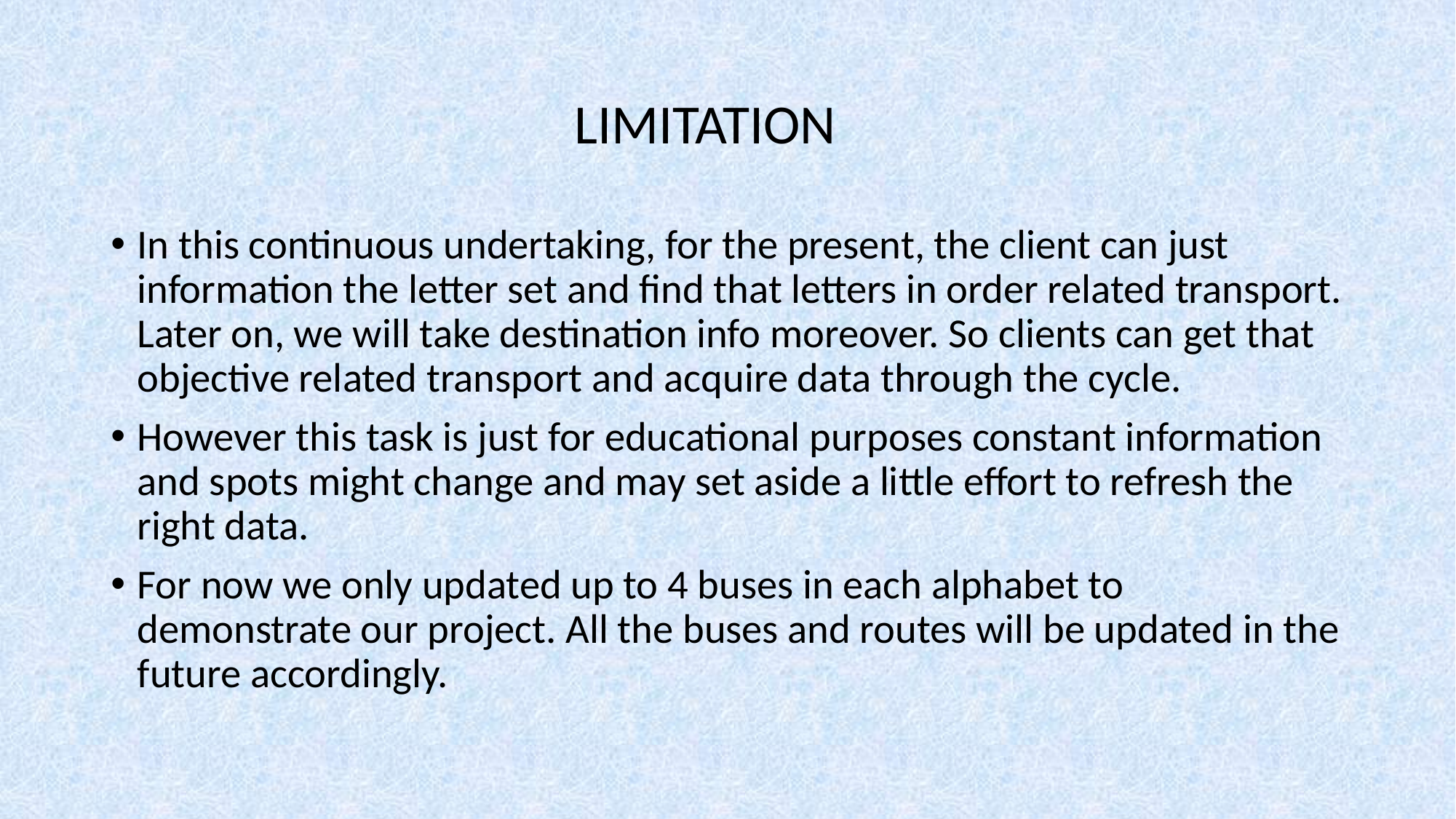

# LIMITATION
In this continuous undertaking, for the present, the client can just information the letter set and find that letters in order related transport. Later on, we will take destination info moreover. So clients can get that objective related transport and acquire data through the cycle.
However this task is just for educational purposes constant information and spots might change and may set aside a little effort to refresh the right data.
For now we only updated up to 4 buses in each alphabet to demonstrate our project. All the buses and routes will be updated in the future accordingly.